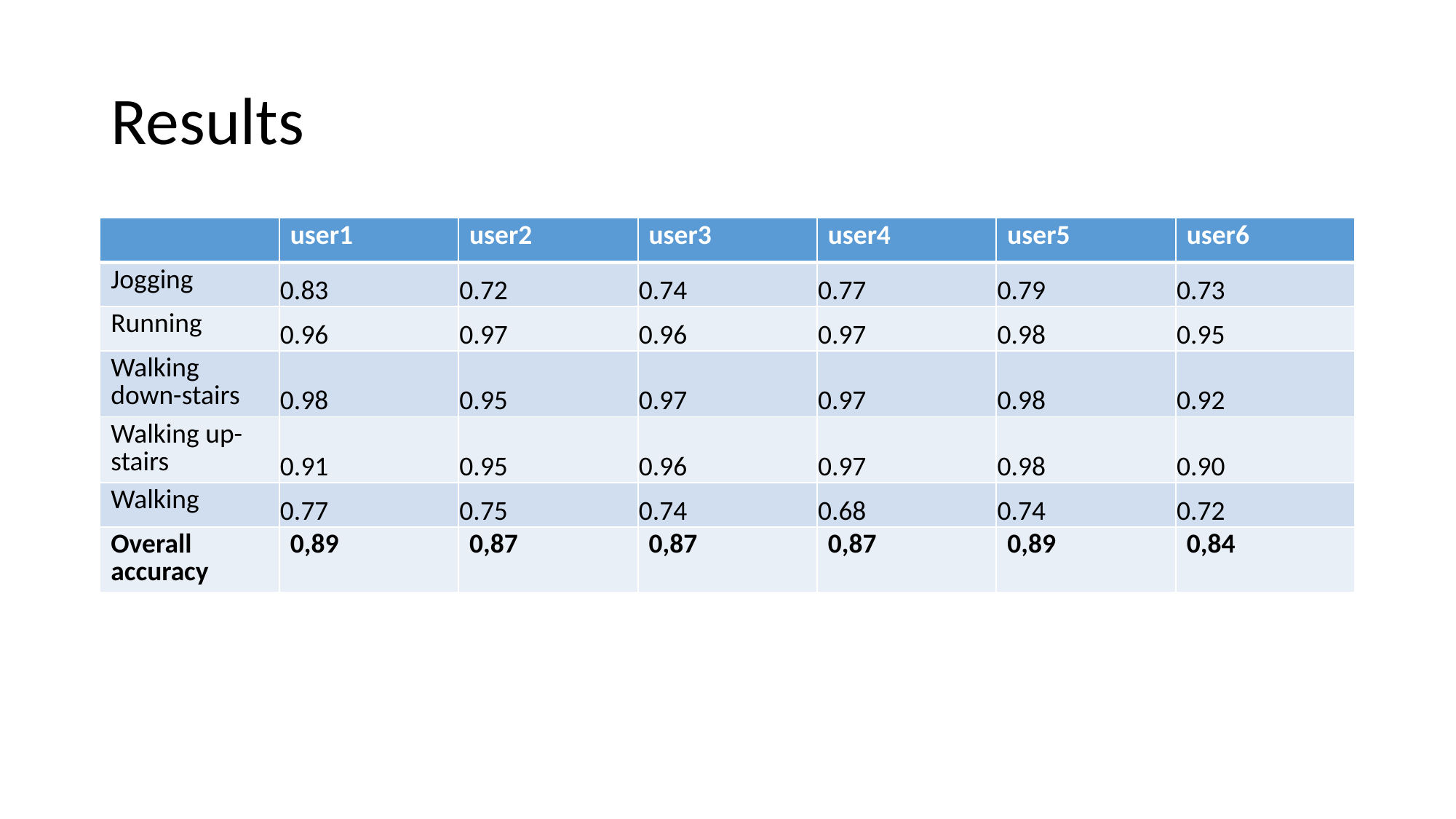

# Results
|  | user1 | user2 | user3 | user4 | user5 | user6 |
| --- | --- | --- | --- | --- | --- | --- |
| Jogging | 0.83 | 0.72 | 0.74 | 0.77 | 0.79 | 0.73 |
| Running | 0.96 | 0.97 | 0.96 | 0.97 | 0.98 | 0.95 |
| Walking down-stairs | 0.98 | 0.95 | 0.97 | 0.97 | 0.98 | 0.92 |
| Walking up-stairs | 0.91 | 0.95 | 0.96 | 0.97 | 0.98 | 0.90 |
| Walking | 0.77 | 0.75 | 0.74 | 0.68 | 0.74 | 0.72 |
| Overall accuracy | 0,89 | 0,87 | 0,87 | 0,87 | 0,89 | 0,84 |